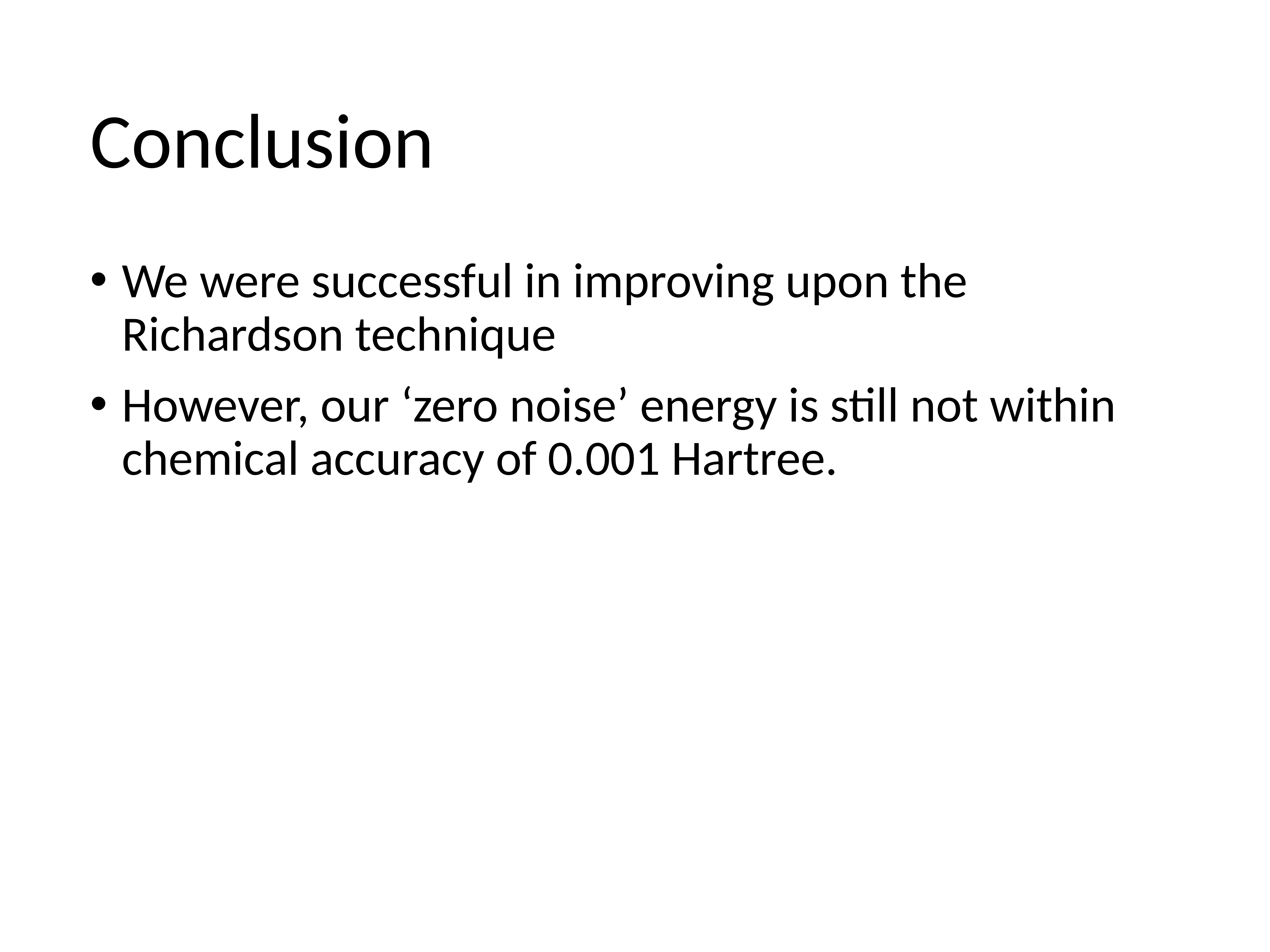

# Conclusion
We were successful in improving upon the Richardson technique
However, our ‘zero noise’ energy is still not within chemical accuracy of 0.001 Hartree.